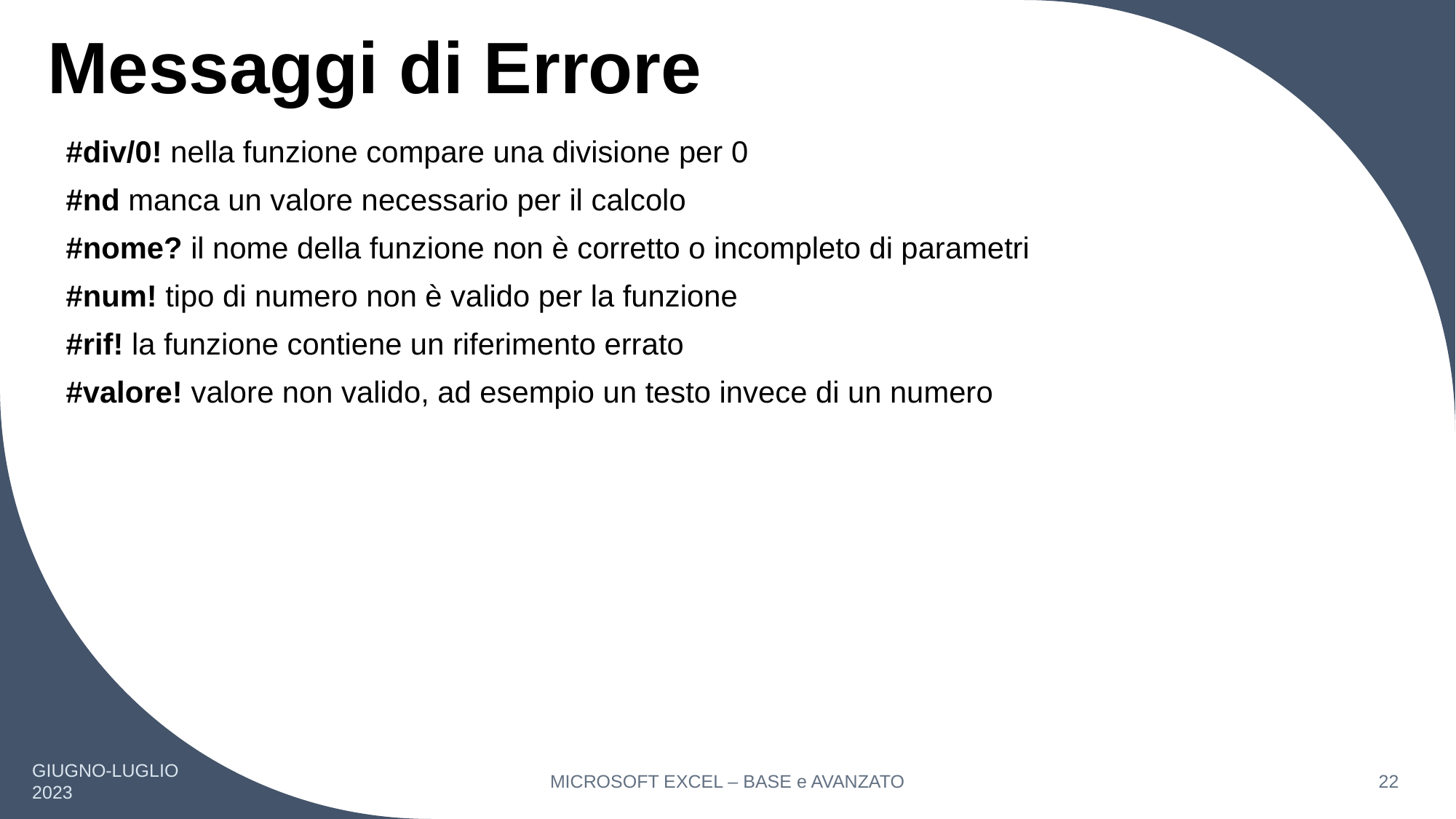

# Messaggi di Errore
#div/0! nella funzione compare una divisione per 0
#nd manca un valore necessario per il calcolo
#nome? il nome della funzione non è corretto o incompleto di parametri
#num! tipo di numero non è valido per la funzione
#rif! la funzione contiene un riferimento errato
#valore! valore non valido, ad esempio un testo invece di un numero

GIUGNO-LUGLIO 2023
MICROSOFT EXCEL – BASE e AVANZATO
22